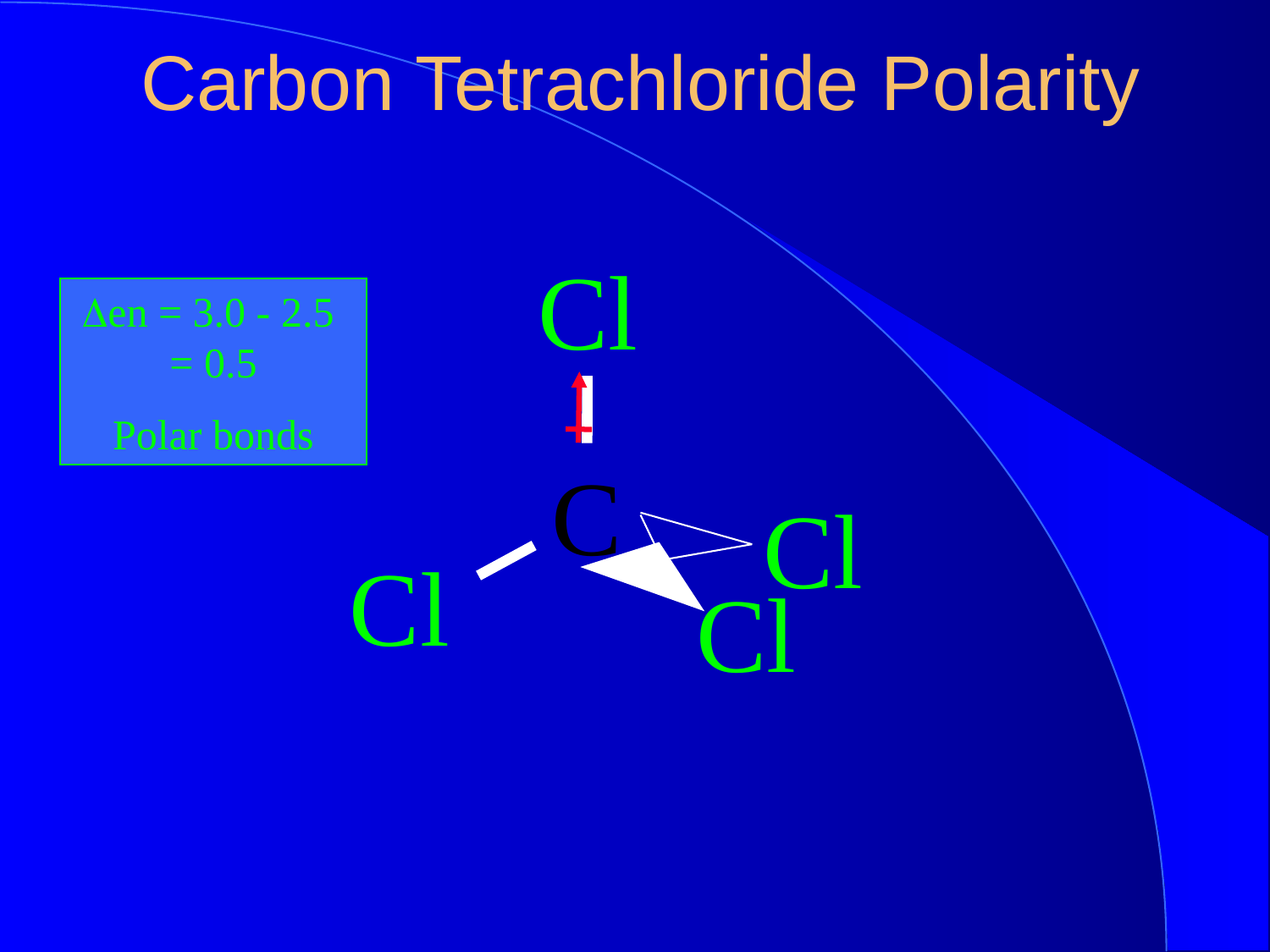

Carbon Tetrachloride Polarity
Cl
Δen = 3.0 - 2.5  = 0.5
Polar bonds

C
Cl

Cl

Cl